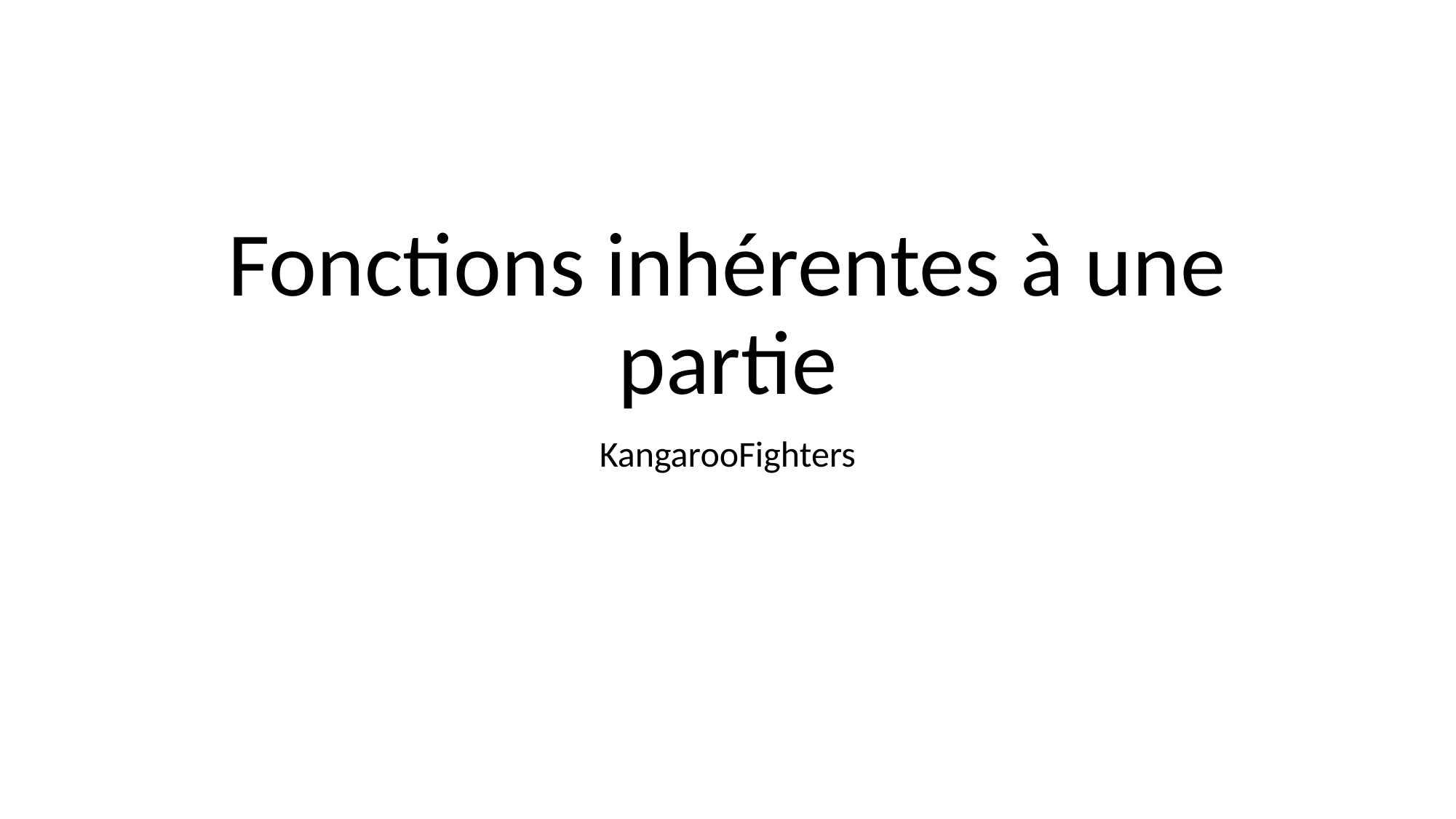

# Fonctions inhérentes à une partie
KangarooFighters